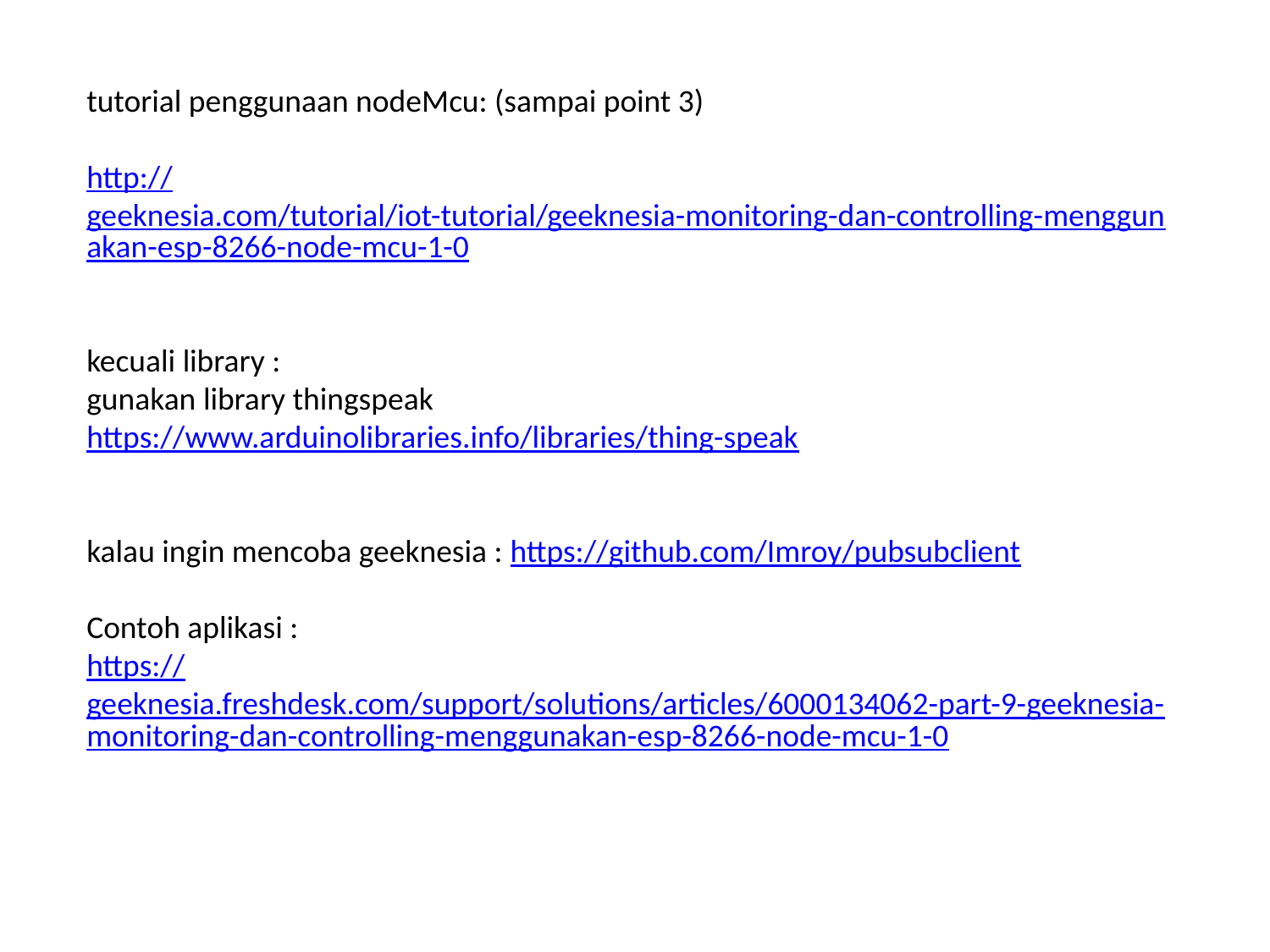

tutorial penggunaan nodeMcu: (sampai point 3)

http://geeknesia.com/tutorial/iot-tutorial/geeknesia-monitoring-dan-controlling-menggunakan-esp-8266-node-mcu-1-0

kecuali library :
gunakan library thingspeak
https://www.arduinolibraries.info/libraries/thing-speak

kalau ingin mencoba geeknesia : https://github.com/Imroy/pubsubclient

Contoh aplikasi :
https://geeknesia.freshdesk.com/support/solutions/articles/6000134062-part-9-geeknesia-monitoring-dan-controlling-menggunakan-esp-8266-node-mcu-1-0